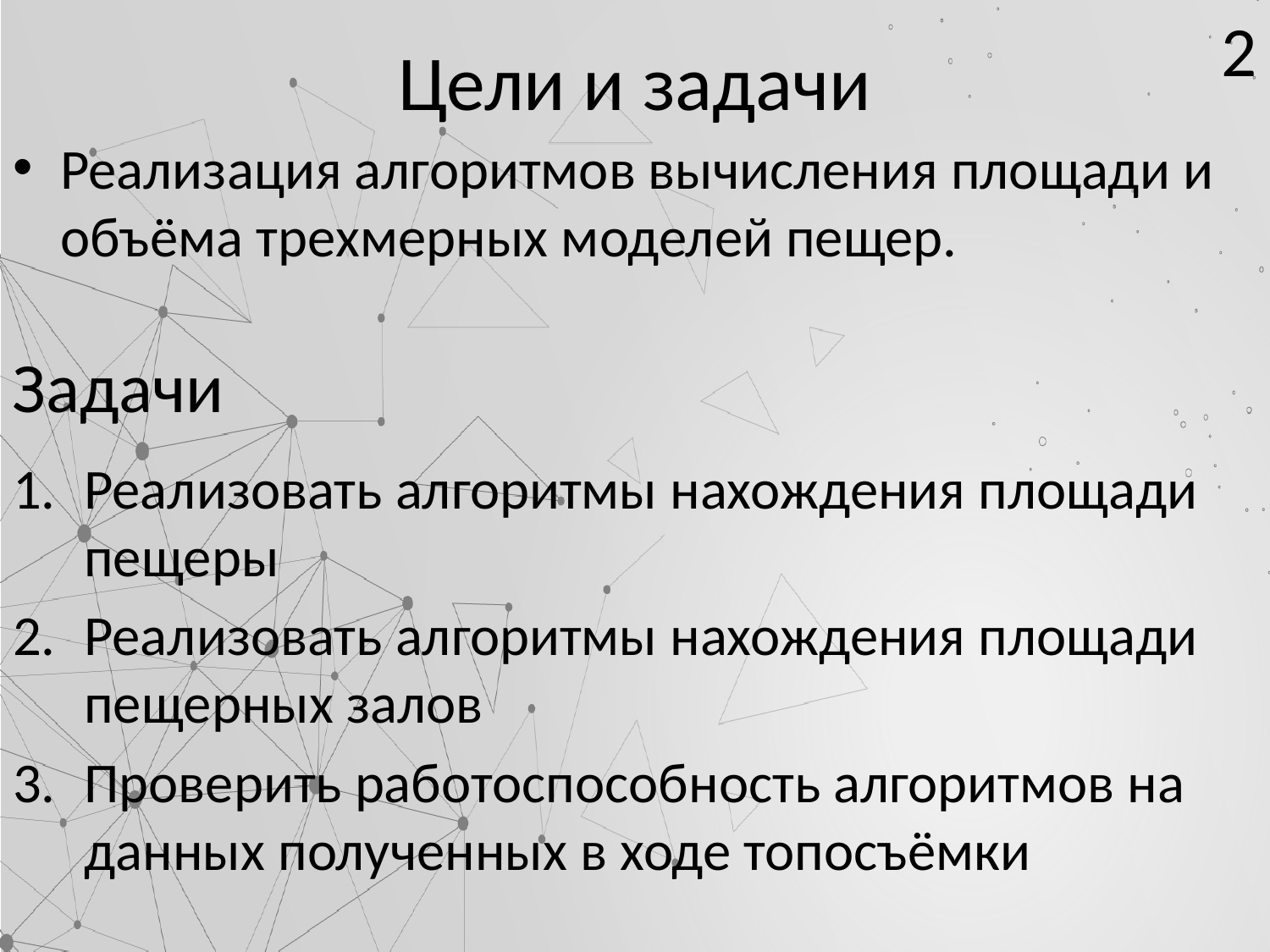

# Цели и задачи
2
Реализация алгоритмов вычисления площади и объёма трехмерных моделей пещер.
Задачи
Реализовать алгоритмы нахождения площади пещеры
Реализовать алгоритмы нахождения площади пещерных залов
Проверить работоспособность алгоритмов на данных полученных в ходе топосъёмки